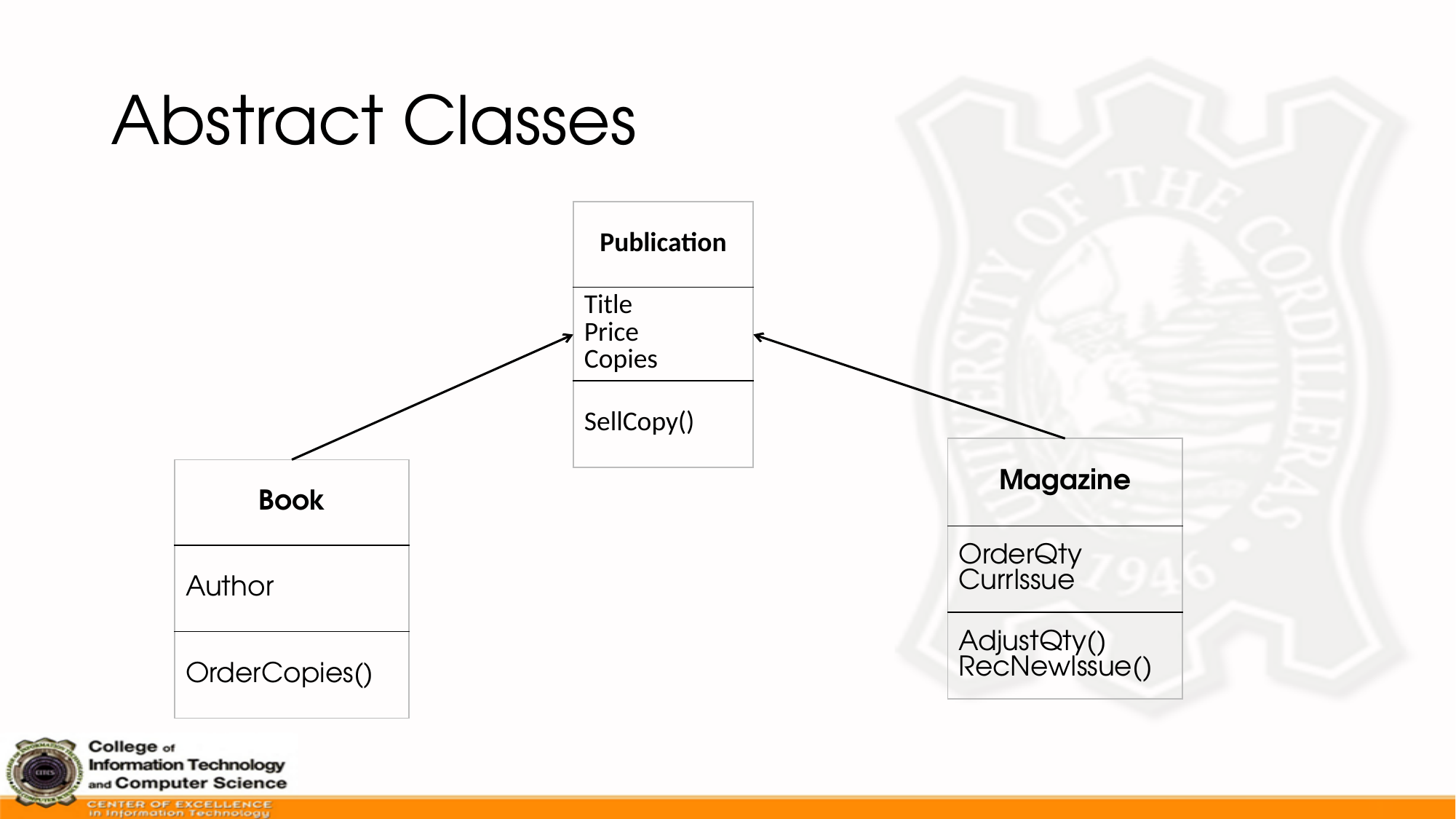

# Abstract Classes
| Publication |
| --- |
| Title Price Copies |
| SellCopy() |
| Magazine |
| --- |
| OrderQty CurrIssue |
| AdjustQty() RecNewIssue() |
| Book |
| --- |
| Author |
| OrderCopies() |